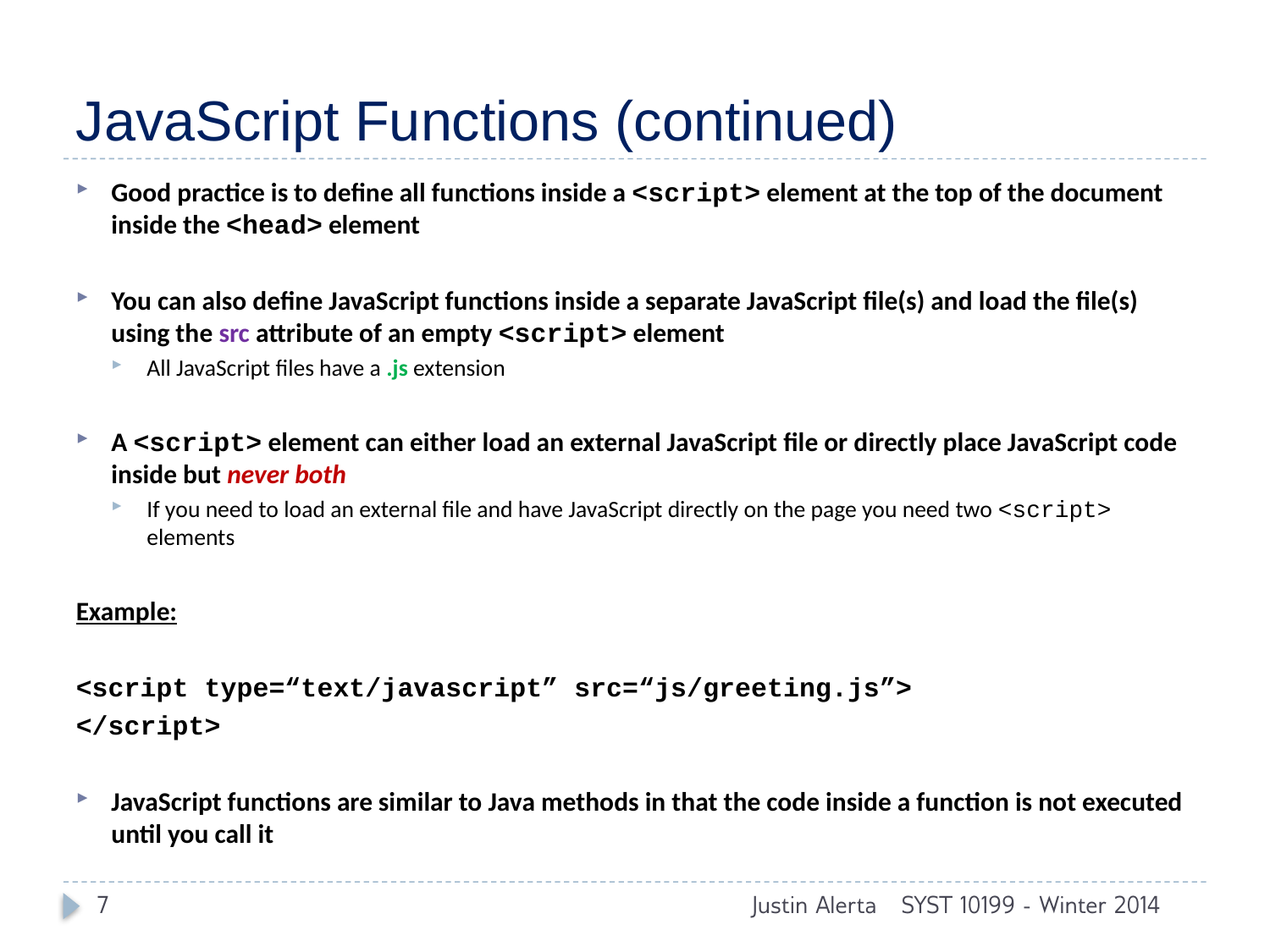

# JavaScript Functions (continued)
Good practice is to define all functions inside a <script> element at the top of the document inside the <head> element

You can also define JavaScript functions inside a separate JavaScript file(s) and load the file(s) using the src attribute of an empty <script> element
All JavaScript files have a .js extension

A <script> element can either load an external JavaScript file or directly place JavaScript code inside but never both
If you need to load an external file and have JavaScript directly on the page you need two <script> elements

Example:

<script type=“text/javascript” src=“js/greeting.js”>
</script>

JavaScript functions are similar to Java methods in that the code inside a function is not executed until you call it

7
Justin Alerta
SYST 10199 - Winter 2014